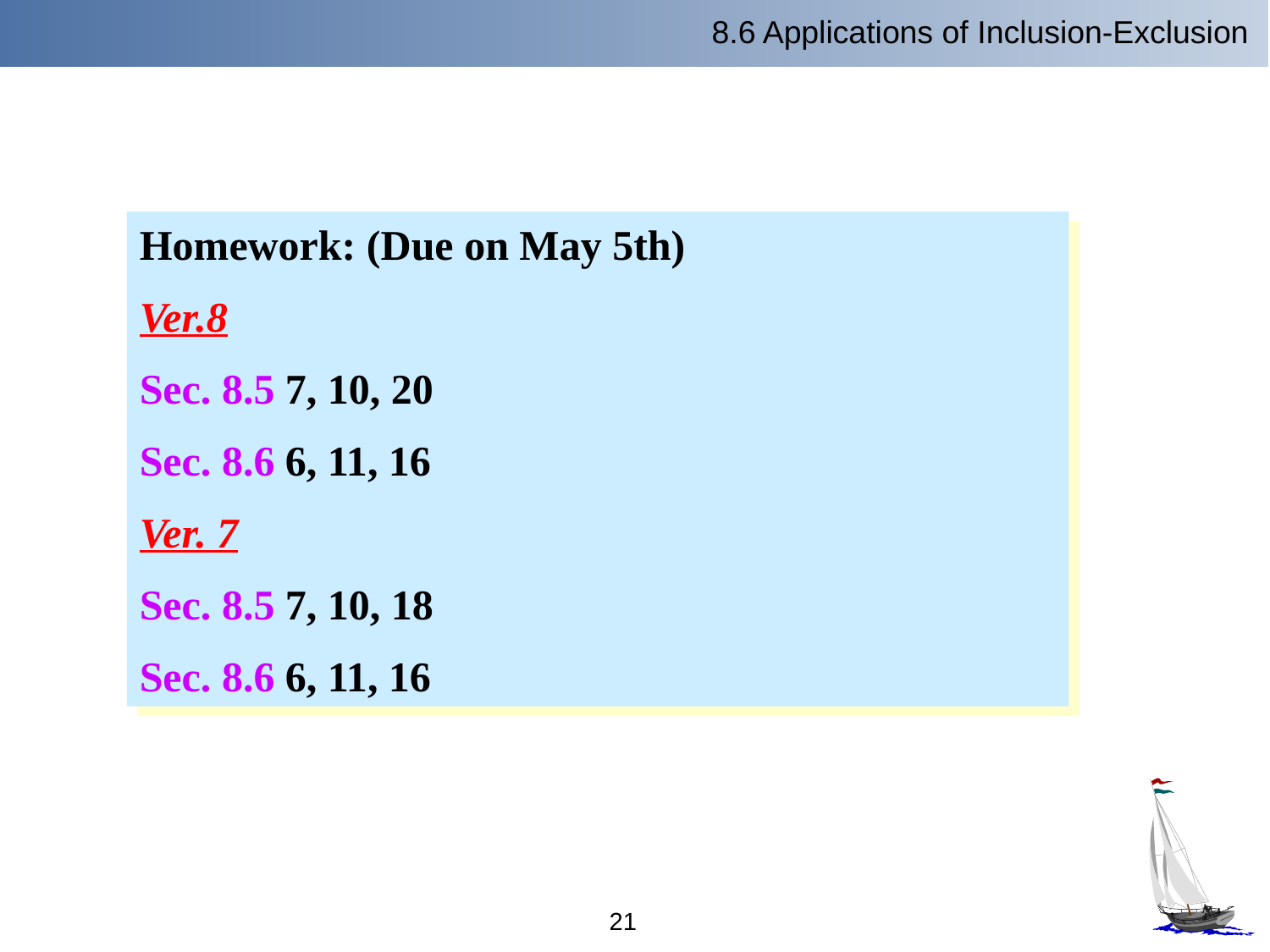

8.6 Applications of Inclusion-Exclusion
Homework: (Due on May 5th)
Ver.8
Sec. 8.5 7, 10, 20
Sec. 8.6 6, 11, 16
Ver. 7
Sec. 8.5 7, 10, 18
Sec. 8.6 6, 11, 16
21